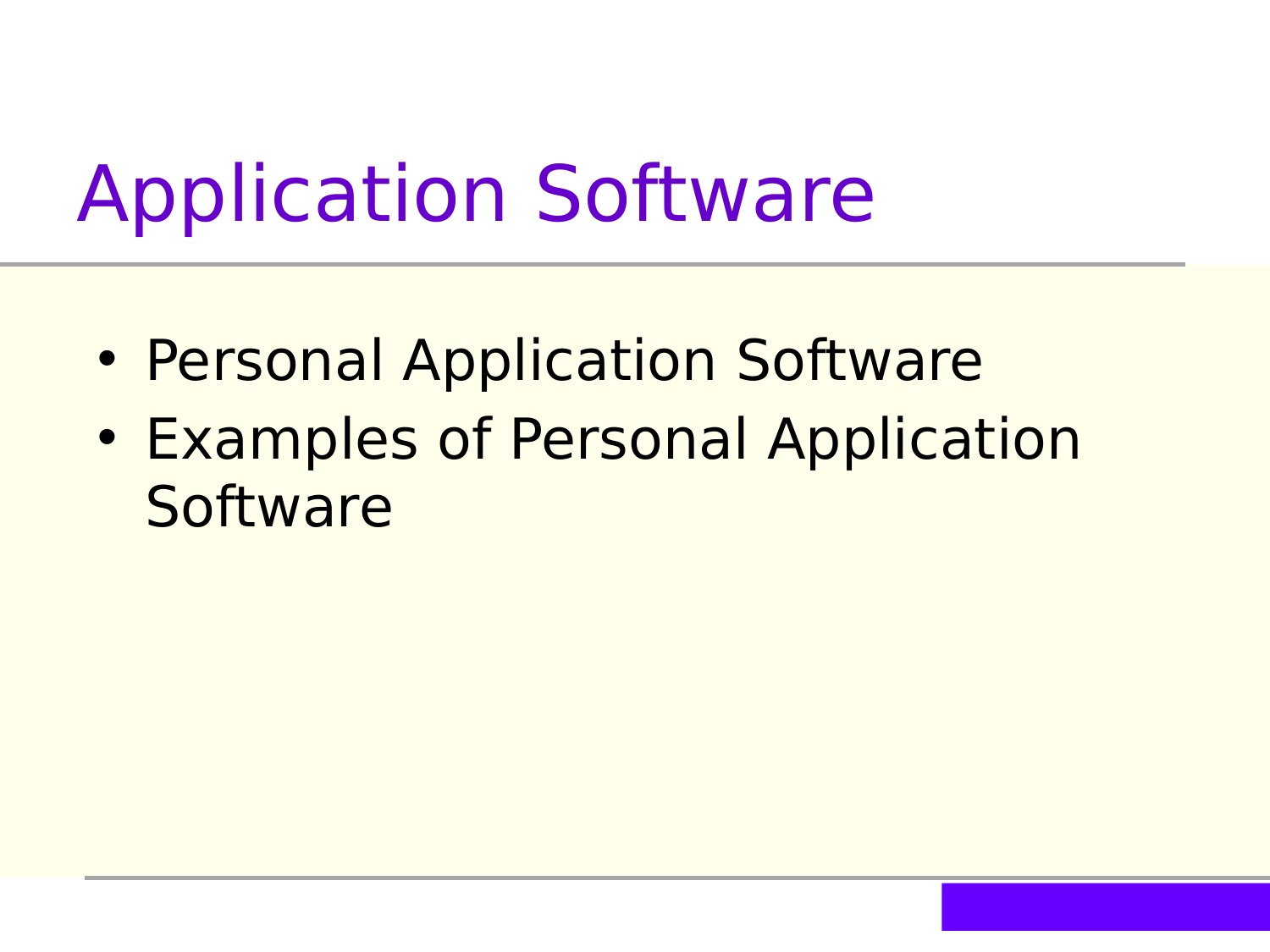

Application Software
Personal Application Software
Examples of Personal Application Software